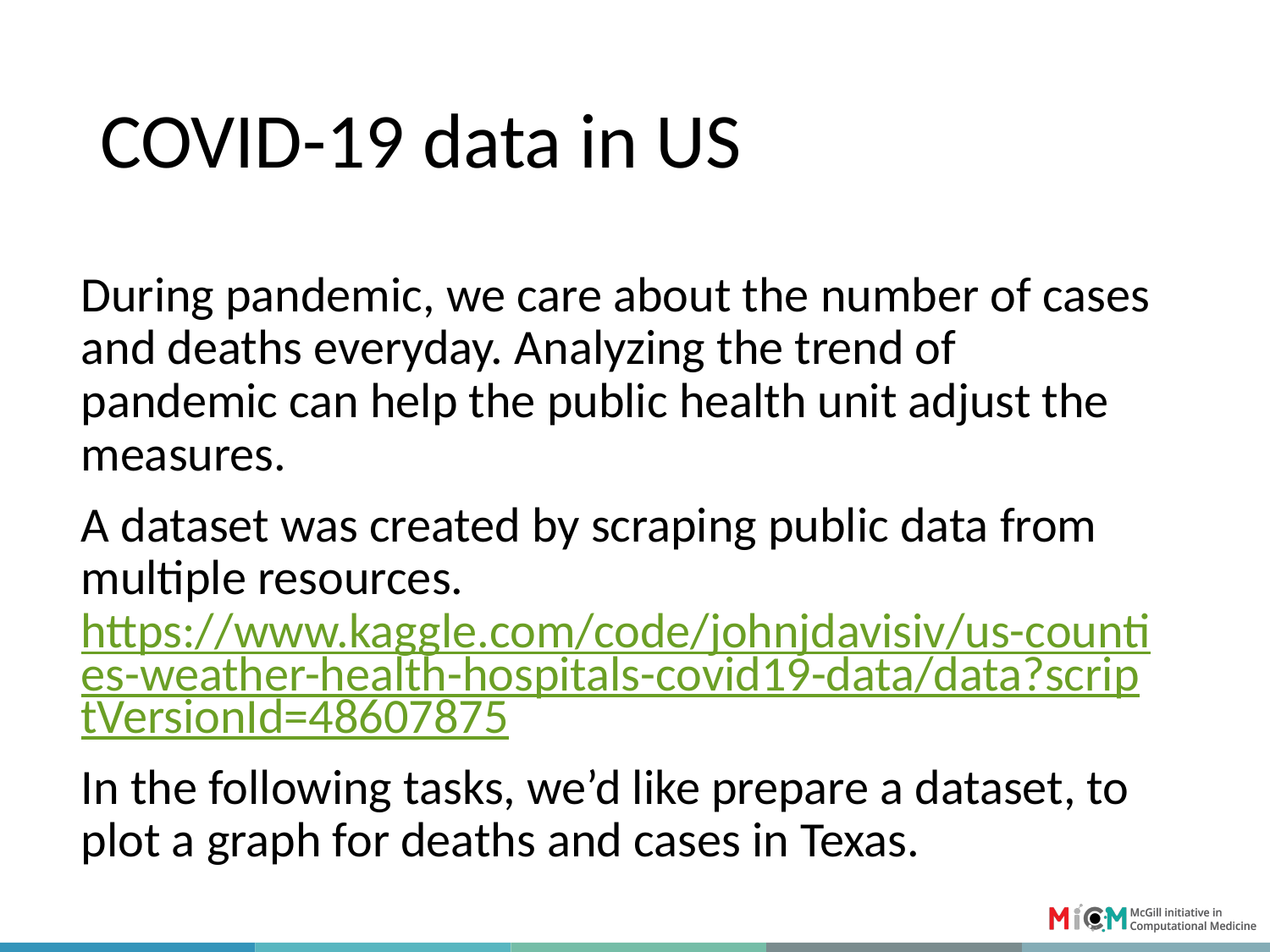

# COVID-19 data in US
During pandemic, we care about the number of cases and deaths everyday. Analyzing the trend of pandemic can help the public health unit adjust the measures.
A dataset was created by scraping public data from multiple resources. https://www.kaggle.com/code/johnjdavisiv/us-counties-weather-health-hospitals-covid19-data/data?scriptVersionId=48607875
In the following tasks, we’d like prepare a dataset, to plot a graph for deaths and cases in Texas.